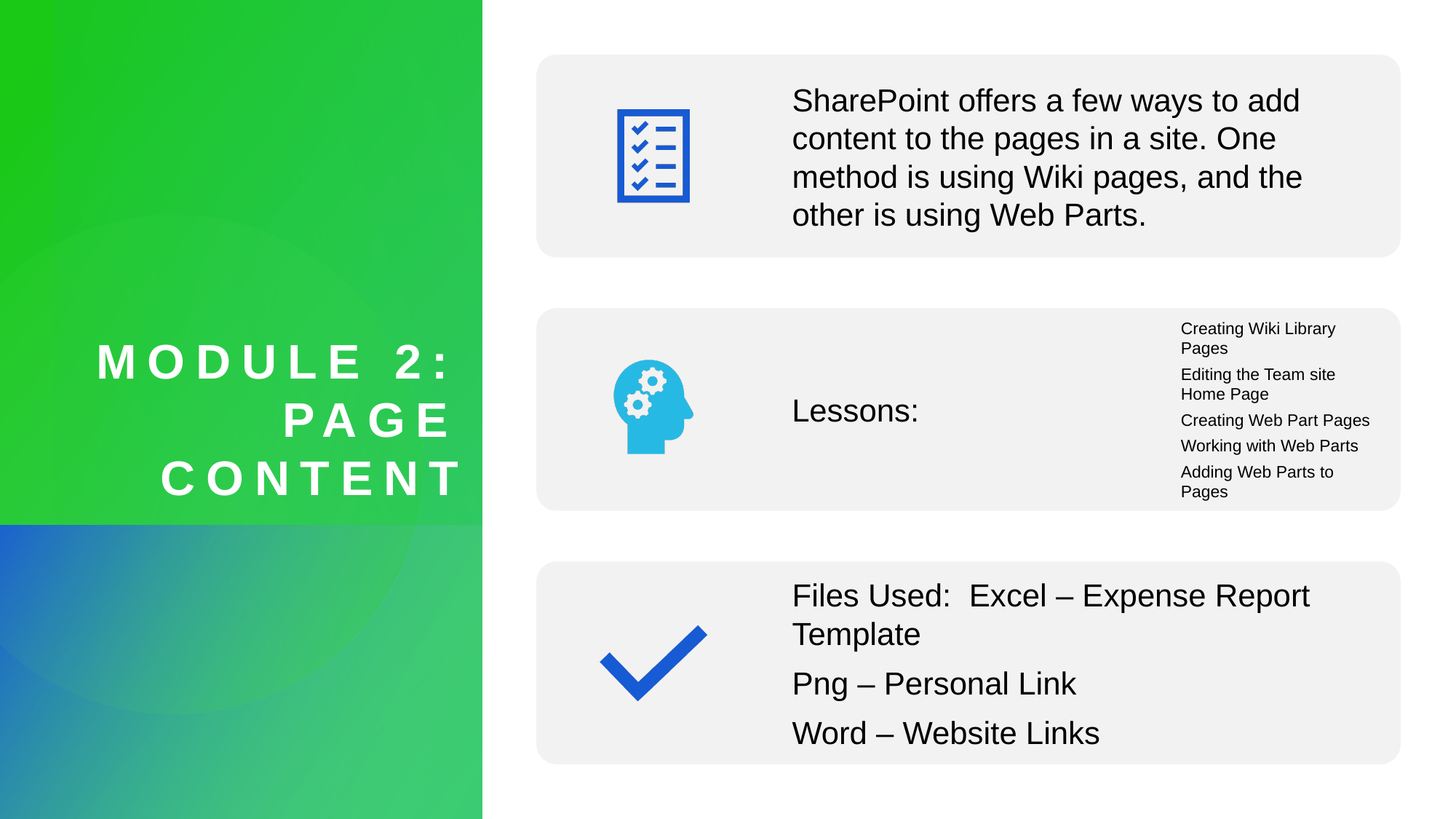

SharePoint offers a few ways to add content to the pages in a site. One method is using Wiki pages, and the other is using Web Parts.
Lessons:
Creating Wiki Library Pages
Editing the Team site Home Page
Creating Web Part Pages
Working with Web Parts
Adding Web Parts to Pages
Files Used:  Excel – Expense Report Template
Png – Personal Link
Word – Website Links
# Module 2: page content